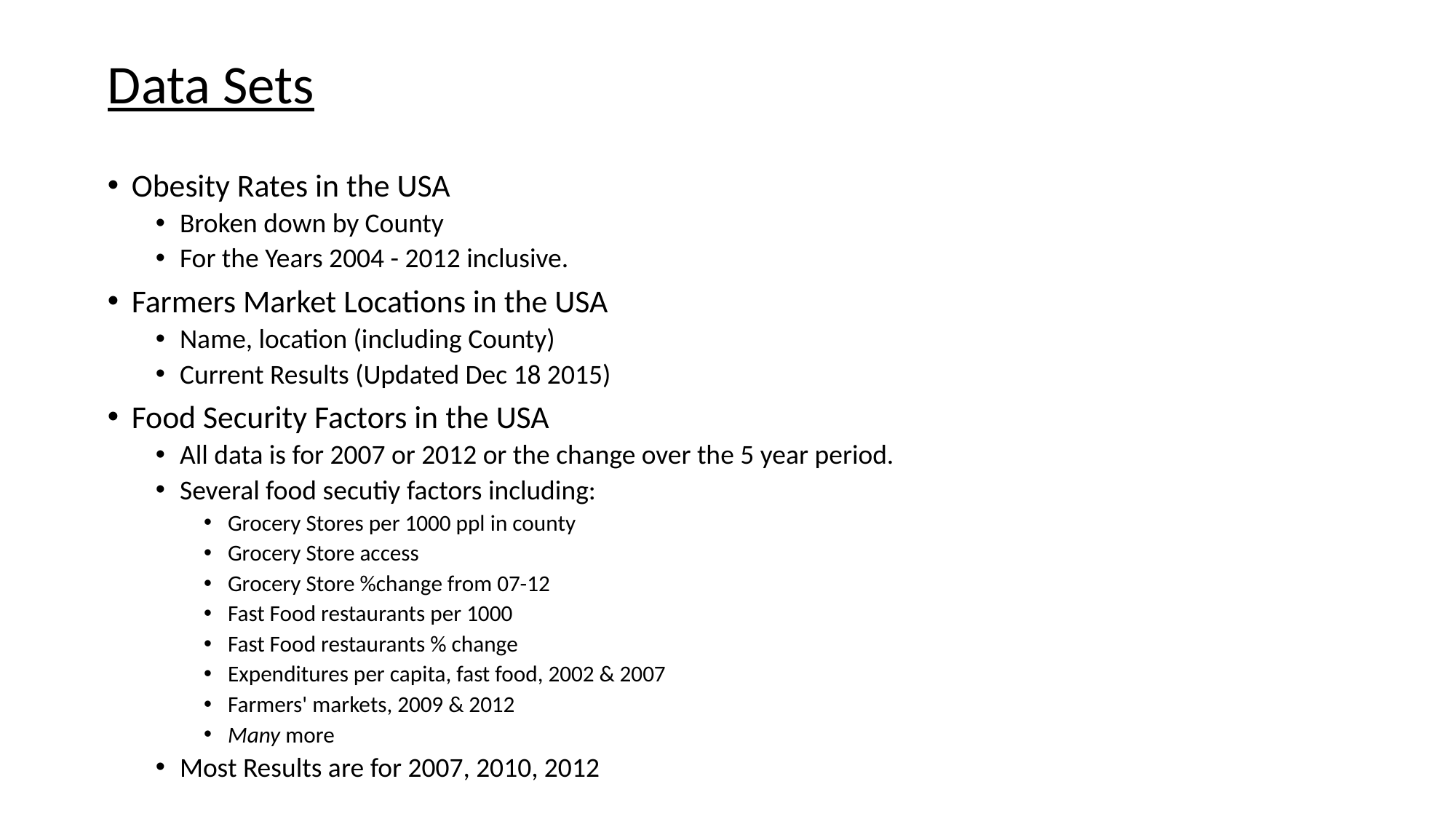

# Data Sets

Obesity Rates in the USA
Broken down by County
For the Years 2004 - 2012 inclusive.
Farmers Market Locations in the USA
Name, location (including County)
Current Results (Updated Dec 18 2015)
Food Security Factors in the USA
All data is for 2007 or 2012 or the change over the 5 year period.
Several food secutiy factors including:
Grocery Stores per 1000 ppl in county
Grocery Store access
Grocery Store %change from 07-12
Fast Food restaurants per 1000
Fast Food restaurants % change
Expenditures per capita, fast food, 2002 & 2007
Farmers' markets, 2009 & 2012
Many more
Most Results are for 2007, 2010, 2012